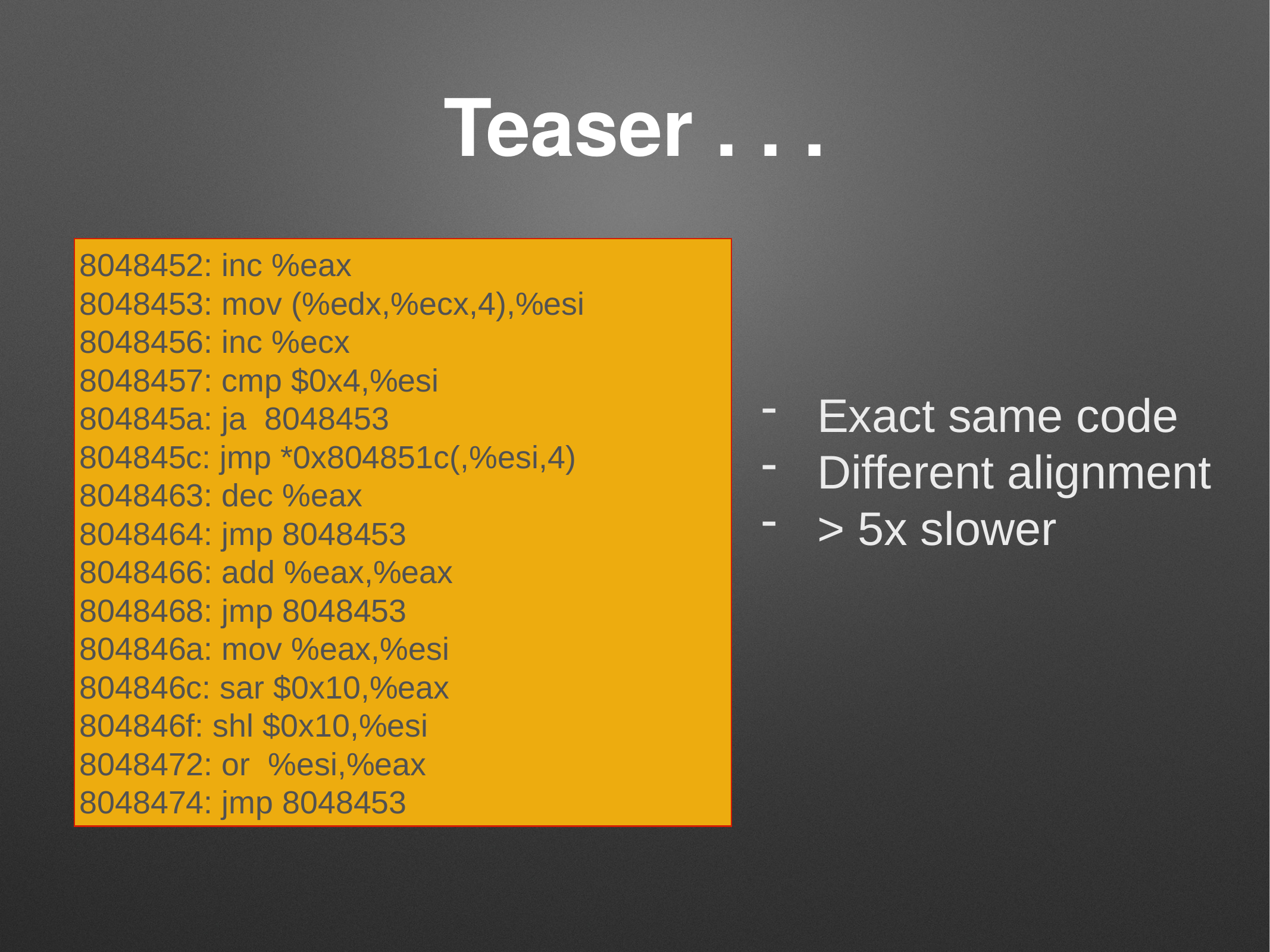

# Teaser . . .
8048452: inc %eax
8048453: mov (%edx,%ecx,4),%esi
8048456: inc %ecx
8048457: cmp $0x4,%esi
804845a: ja  8048453
804845c: jmp *0x804851c(,%esi,4)
8048463: dec %eax
8048464: jmp 8048453
8048466: add %eax,%eax
8048468: jmp 8048453
804846a: mov %eax,%esi
804846c: sar $0x10,%eax
804846f: shl $0x10,%esi
8048472: or  %esi,%eax
8048474: jmp 8048453
Exact same code
Different alignment
> 5x slower